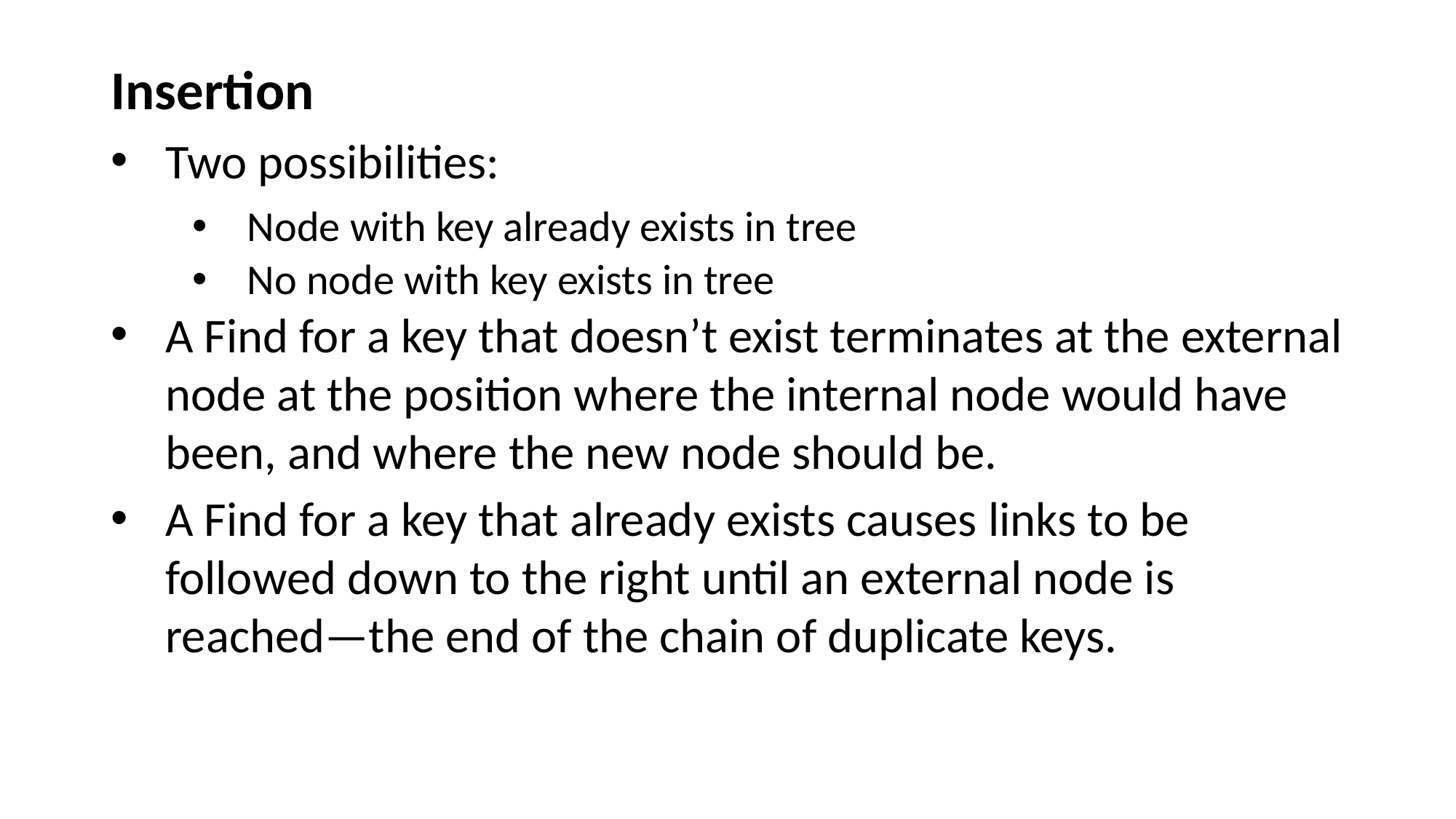

Insertion
Two possibilities:
Node with key already exists in tree
No node with key exists in tree
A Find for a key that doesn’t exist terminates at the external node at the position where the internal node would have been, and where the new node should be.
A Find for a key that already exists causes links to be followed down to the right until an external node is reached—the end of the chain of duplicate keys.